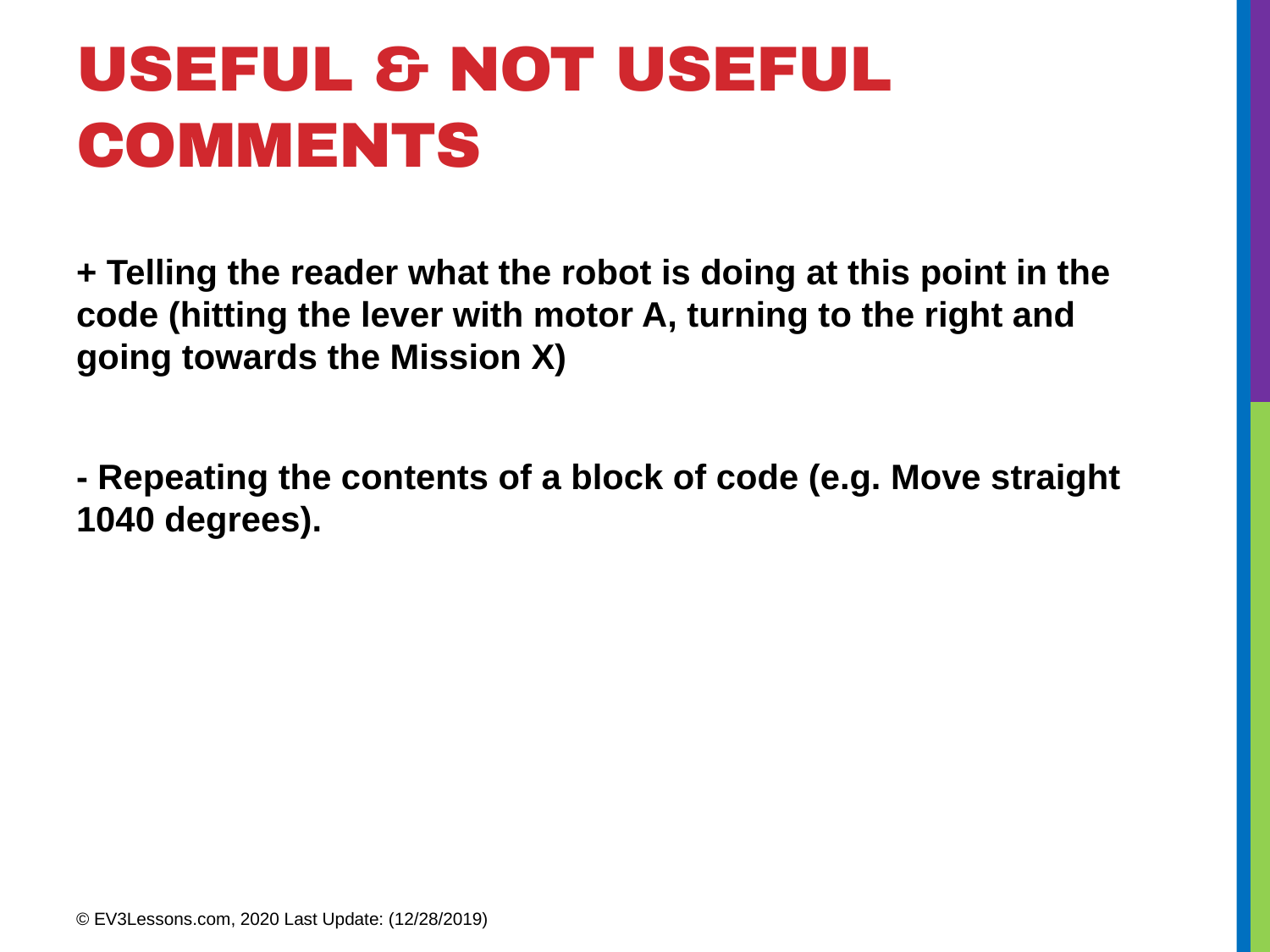

# USEFUL & NOT USEFUL Comments
+ Telling the reader what the robot is doing at this point in the code (hitting the lever with motor A, turning to the right and going towards the Mission X)

- Repeating the contents of a block of code (e.g. Move straight 1040 degrees).
© EV3Lessons.com, 2020 Last Update: (12/28/2019)